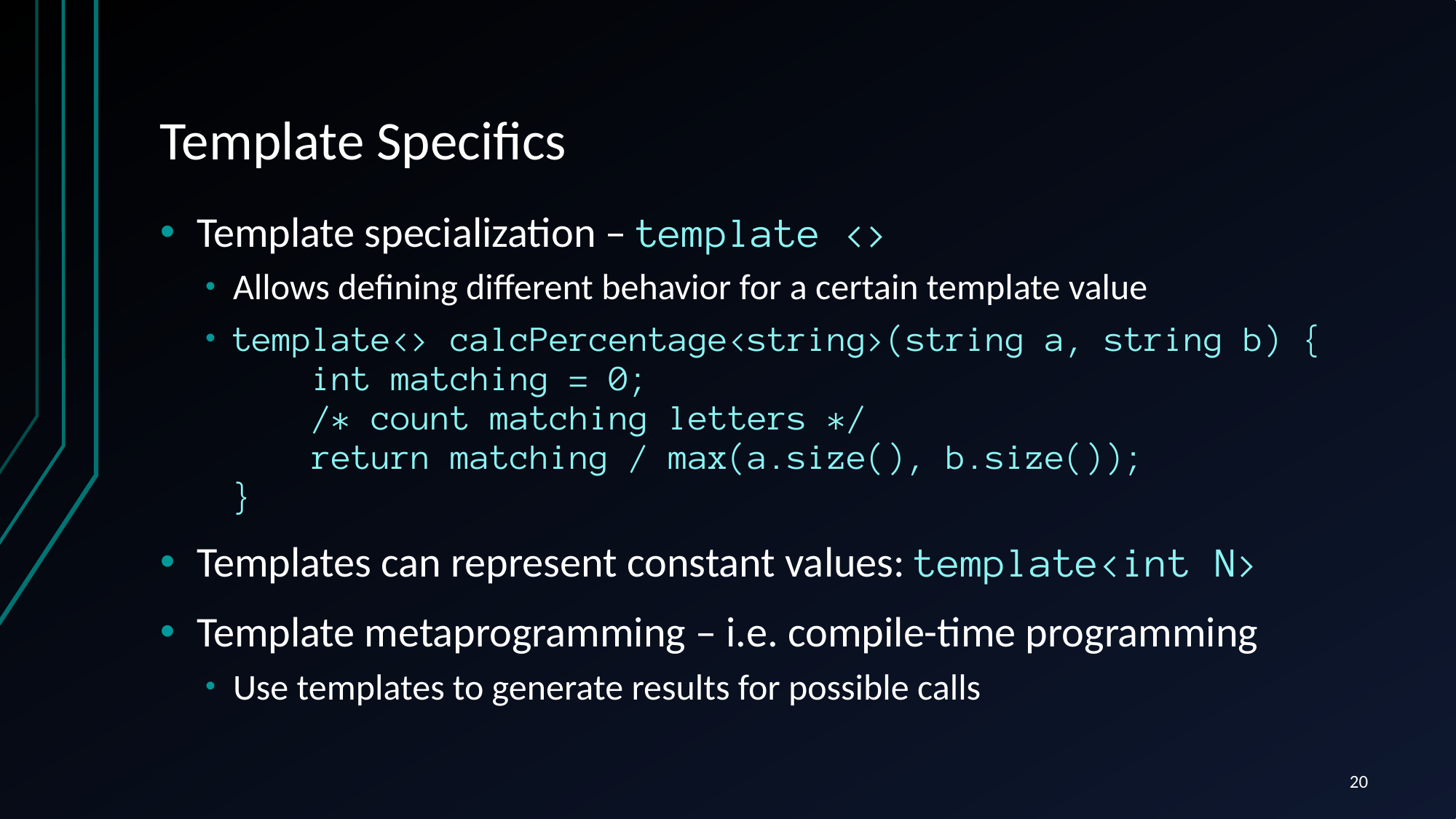

# Template Specifics
Template specialization – template <>
Allows defining different behavior for a certain template value
template<> calcPercentage<string>(string a, string b) {
    int matching = 0;
    /* count matching letters */
    return matching / max(a.size(), b.size());
}
Templates can represent constant values: template<int N>
Template metaprogramming – i.e. compile-time programming
Use templates to generate results for possible calls
20